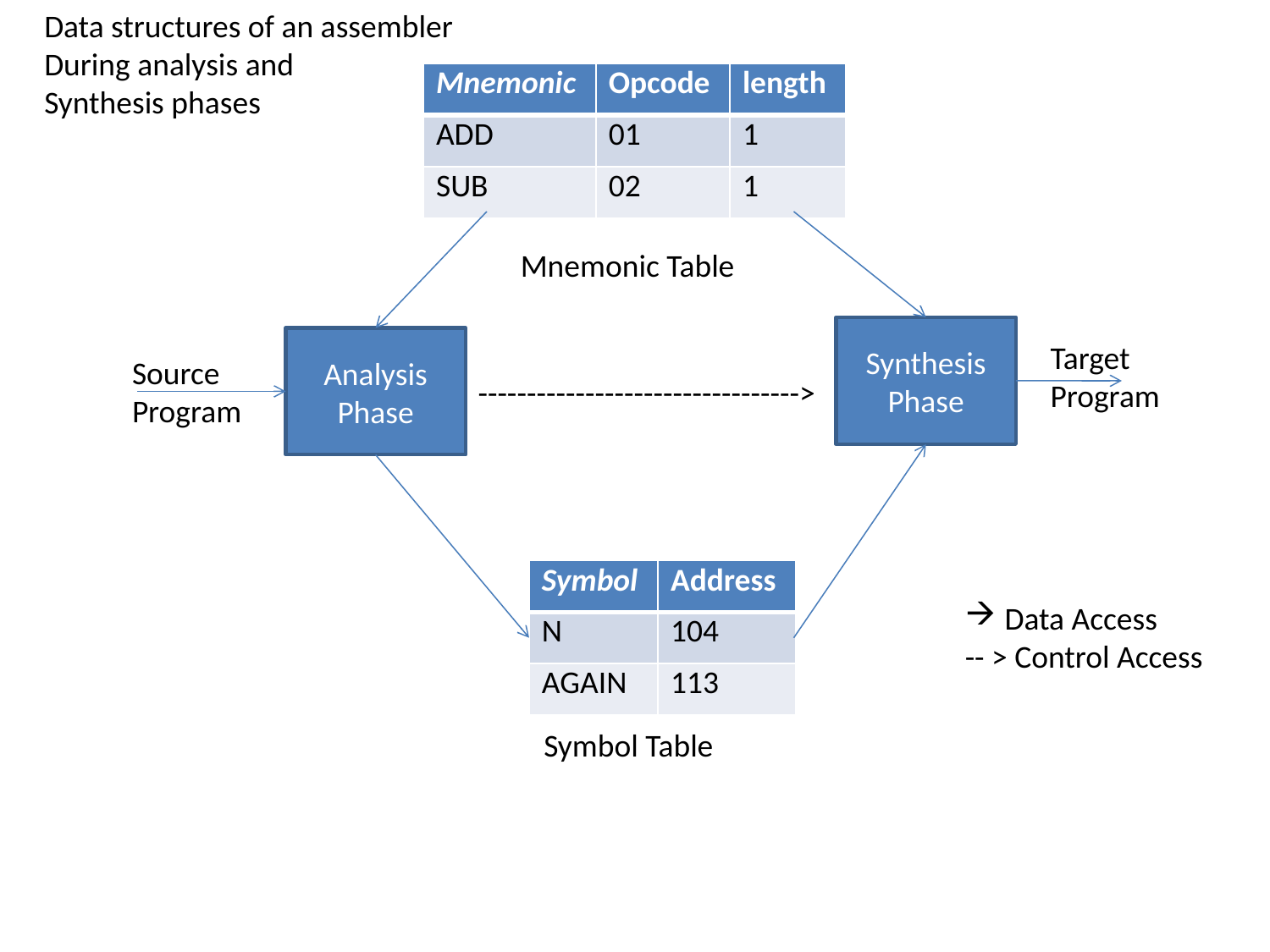

Data structures of an assembler
During analysis and
Synthesis phases
| Mnemonic | Opcode | length |
| --- | --- | --- |
| ADD | 01 | 1 |
| SUB | 02 | 1 |
Mnemonic Table
Synthesis
Phase
Analysis Phase
Target
Program
Source
Program
--------------------------------->
| Symbol | Address |
| --- | --- |
| N | 104 |
| AGAIN | 113 |
Data Access
-- > Control Access
Symbol Table